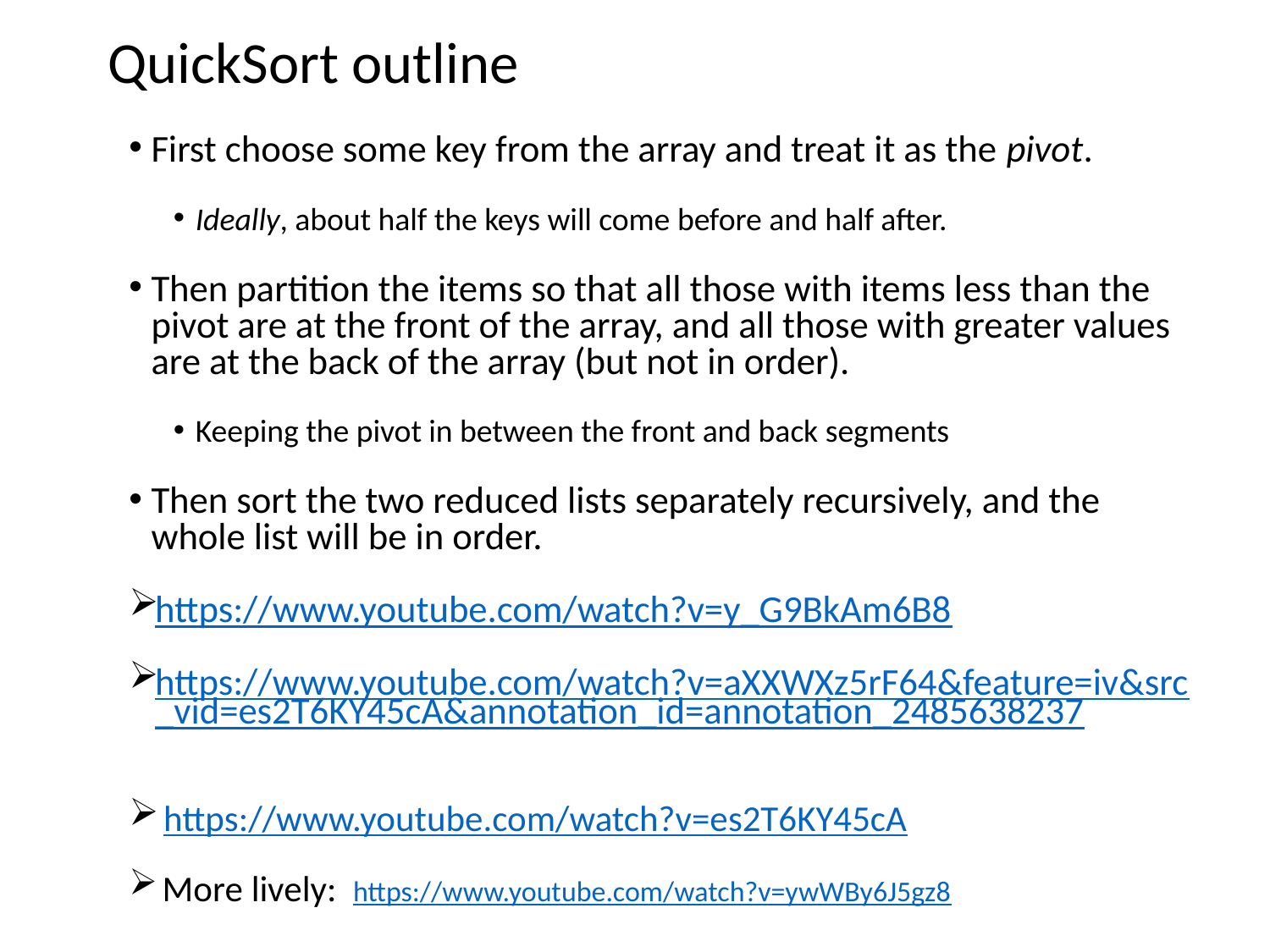

# QuickSort outline
First choose some key from the array and treat it as the pivot.

Ideally, about half the keys will come before and half after.

Then partition the items so that all those with items less than the pivot are at the front of the array, and all those with greater values are at the back of the array (but not in order).

Keeping the pivot in between the front and back segments

Then sort the two reduced lists separately recursively, and the whole list will be in order.

https://www.youtube.com/watch?v=y_G9BkAm6B8

https://www.youtube.com/watch?v=aXXWXz5rF64&feature=iv&src_vid=es2T6KY45cA&annotation_id=annotation_2485638237

 https://www.youtube.com/watch?v=es2T6KY45cA

 More lively:  https://www.youtube.com/watch?v=ywWBy6J5gz8